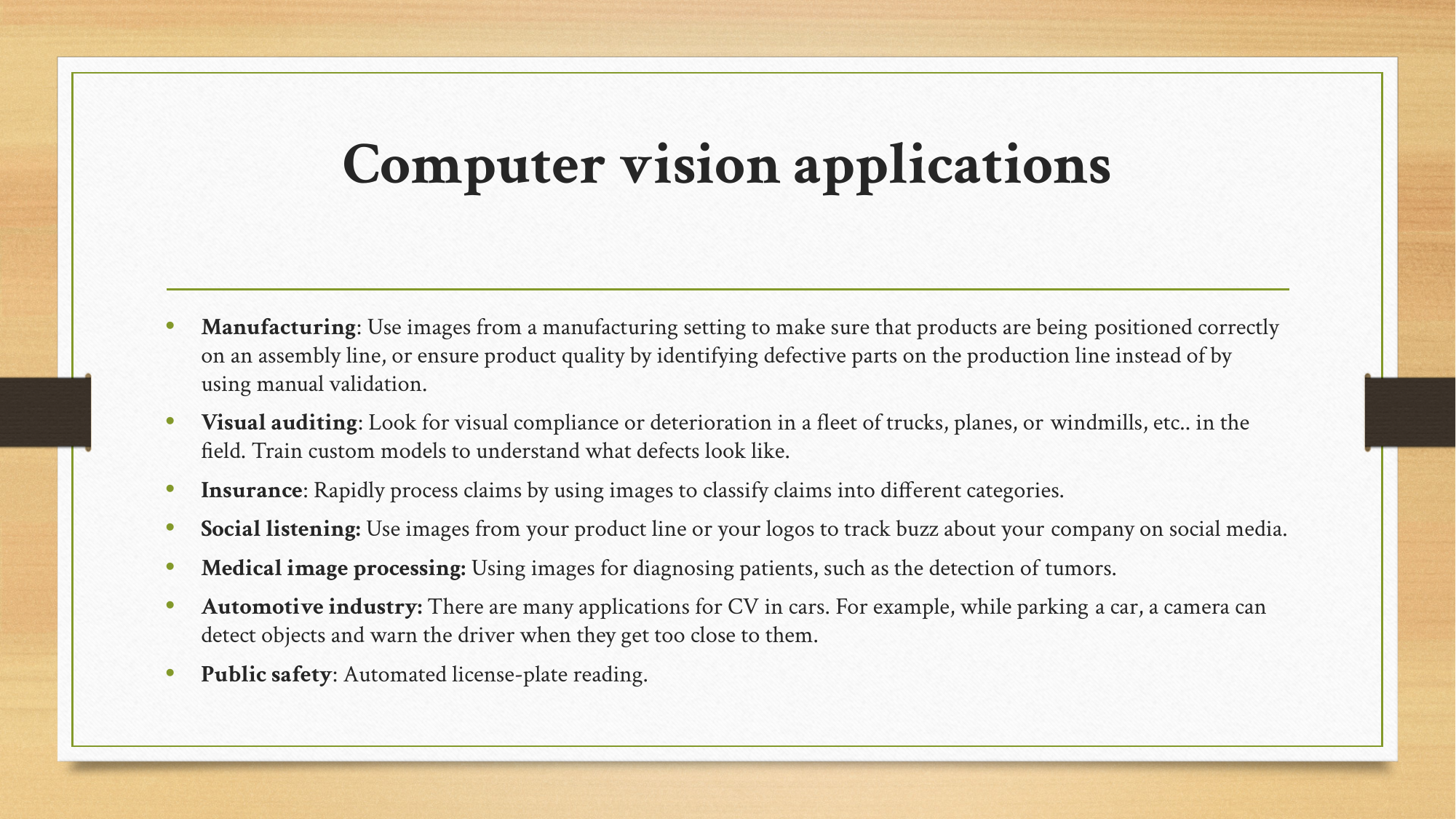

# Computer vision applications
Manufacturing: Use images from a manufacturing setting to make sure that products are being positioned correctly on an assembly line, or ensure product quality by identifying defective parts on the production line instead of by using manual validation.
Visual auditing: Look for visual compliance or deterioration in a fleet of trucks, planes, or windmills, etc.. in the field. Train custom models to understand what defects look like.
Insurance: Rapidly process claims by using images to classify claims into different categories.
Social listening: Use images from your product line or your logos to track buzz about your company on social media.
Medical image processing: Using images for diagnosing patients, such as the detection of tumors.
Automotive industry: There are many applications for CV in cars. For example, while parking a car, a camera can detect objects and warn the driver when they get too close to them.
Public safety: Automated license-plate reading.